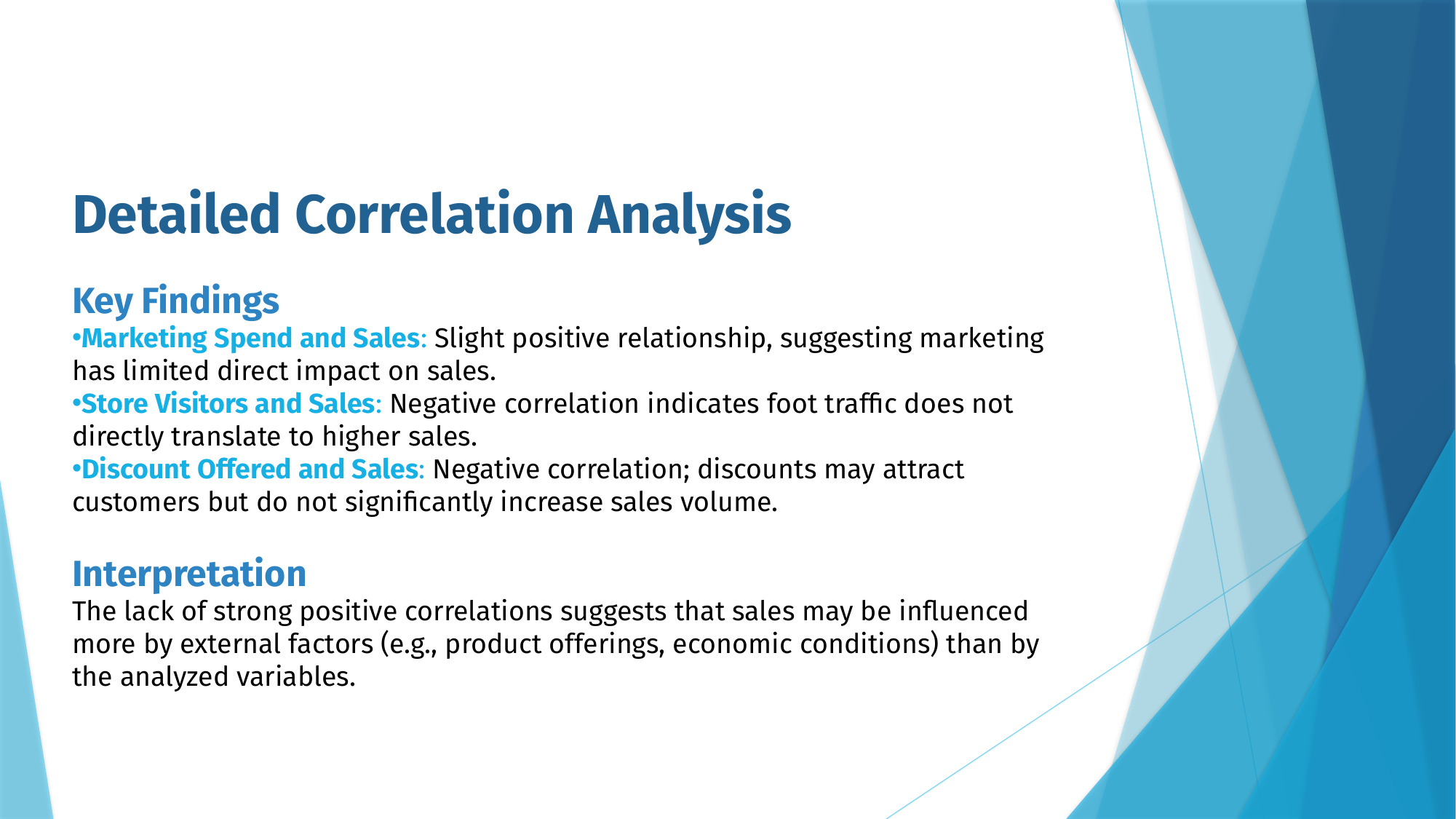

Detailed Correlation Analysis

Key Findings
Marketing Spend and Sales: Slight positive relationship, suggesting marketing has limited direct impact on sales.
Store Visitors and Sales: Negative correlation indicates foot traffic does not directly translate to higher sales.
Discount Offered and Sales: Negative correlation; discounts may attract customers but do not significantly increase sales volume.

Interpretation
The lack of strong positive correlations suggests that sales may be influenced more by external factors (e.g., product offerings, economic conditions) than by the analyzed variables.